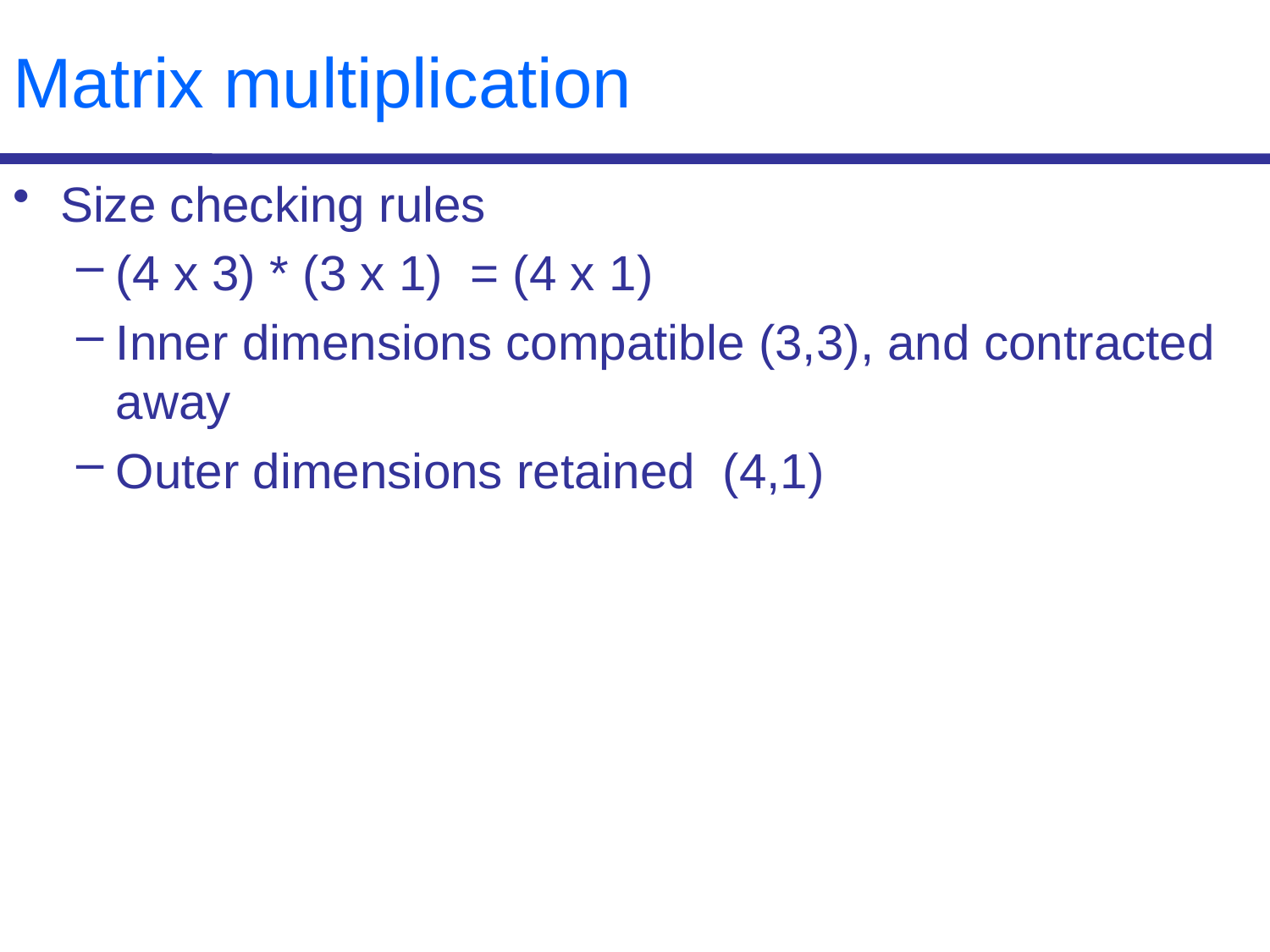

# Matrix multiplication
Size checking rules
(4 x 3) * (3 x 1)  = (4 x 1)
Inner dimensions compatible (3,3), and contracted away
Outer dimensions retained  (4,1)